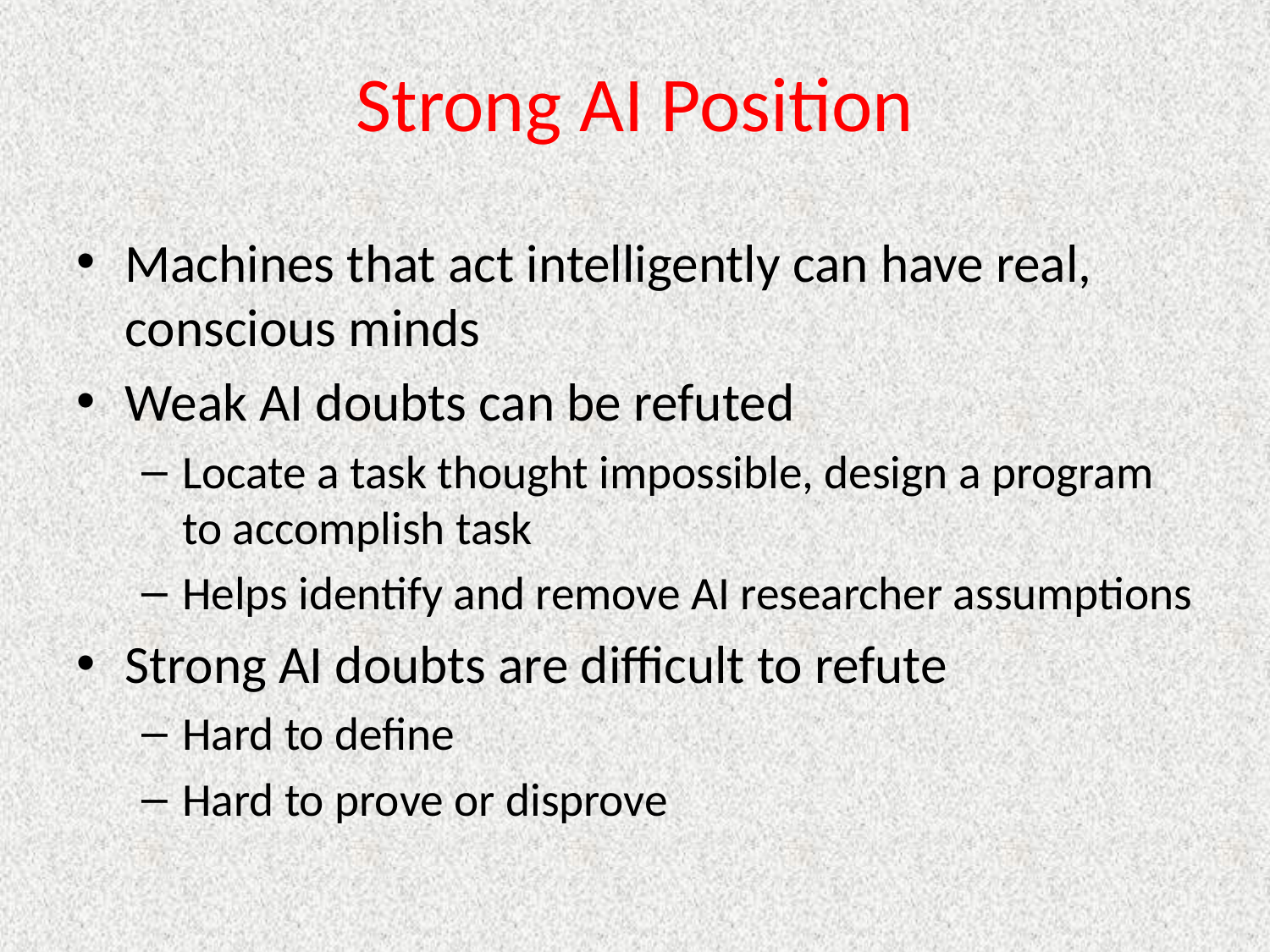

# Strong AI Position
Machines that act intelligently can have real, conscious minds
Weak AI doubts can be refuted
Locate a task thought impossible, design a program to accomplish task
Helps identify and remove AI researcher assumptions
Strong AI doubts are difficult to refute
Hard to define
Hard to prove or disprove